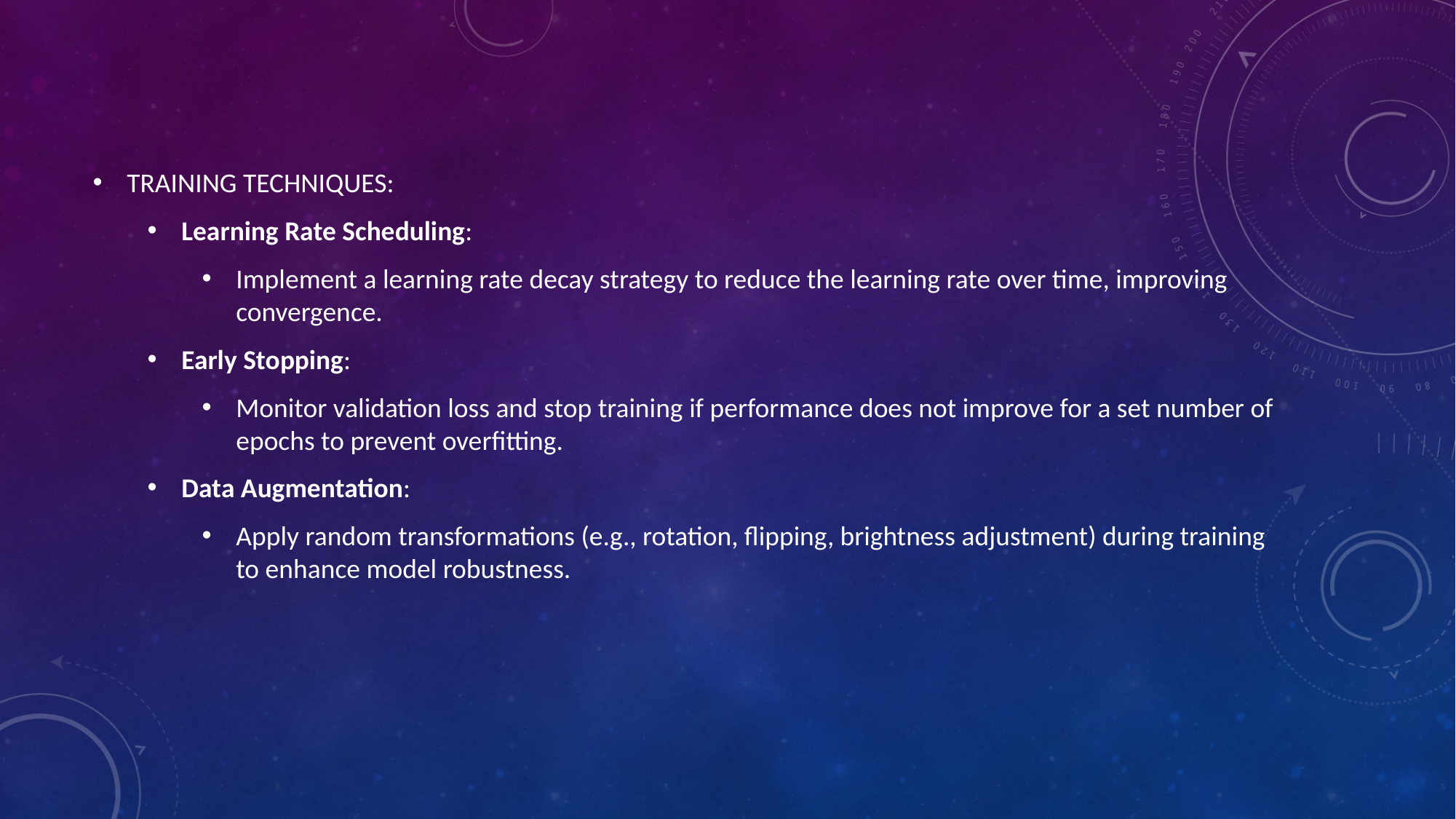

TRAINING TECHNIQUES:
Learning Rate Scheduling:
Implement a learning rate decay strategy to reduce the learning rate over time, improving convergence.
Early Stopping:
Monitor validation loss and stop training if performance does not improve for a set number of epochs to prevent overfitting.
Data Augmentation:
Apply random transformations (e.g., rotation, flipping, brightness adjustment) during training to enhance model robustness.